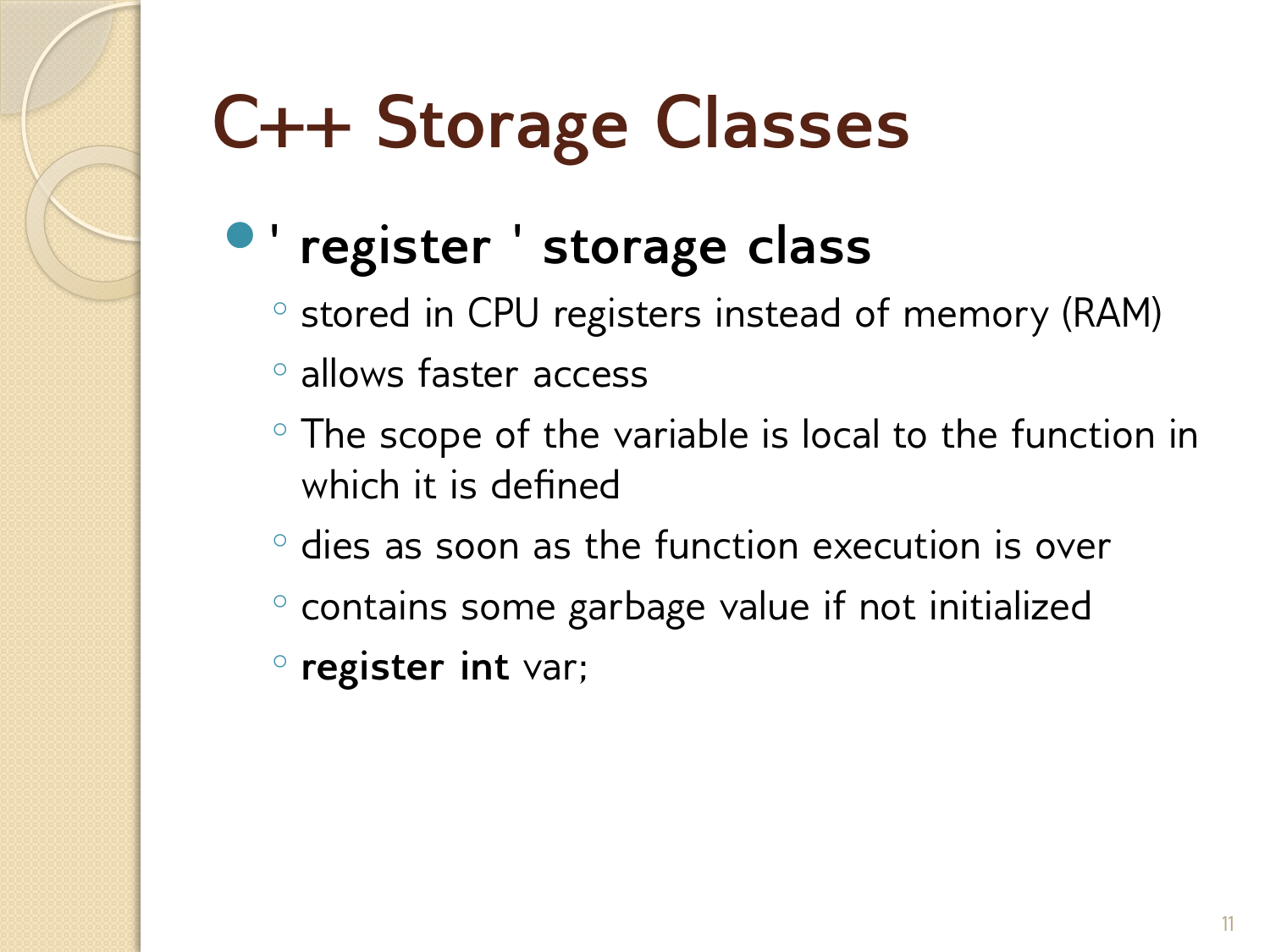

# C++ Storage Classes
' register ' storage class
stored in CPU registers instead of memory (RAM)
allows faster access
The scope of the variable is local to the function in which it is defined
dies as soon as the function execution is over
contains some garbage value if not initialized
register int var;
11